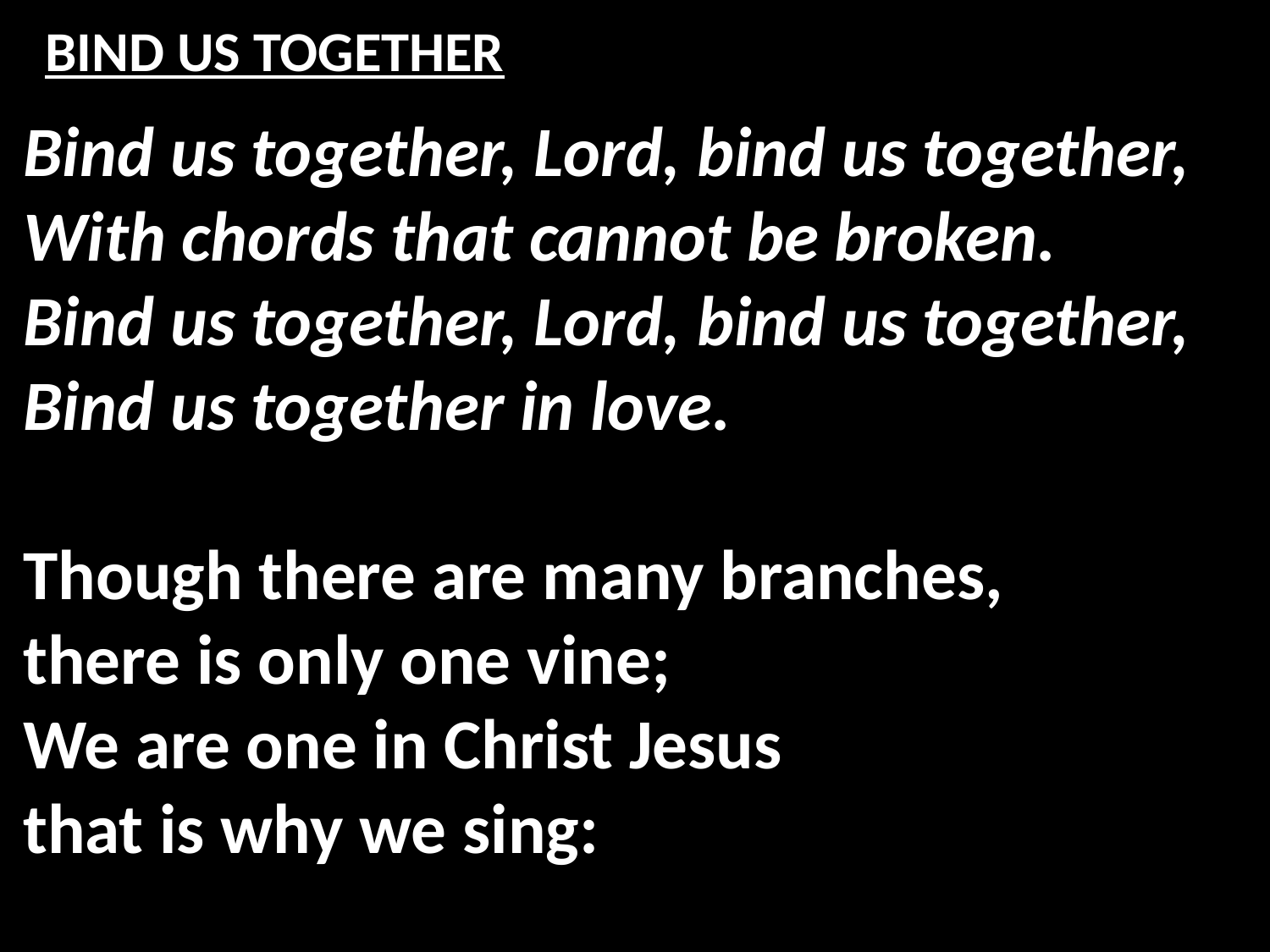

# BIND US TOGETHER
Bind us together, Lord, bind us together,
With chords that cannot be broken.
Bind us together, Lord, bind us together,
Bind us together in love.

Though there are many branches,
there is only one vine;
We are one in Christ Jesus
that is why we sing: